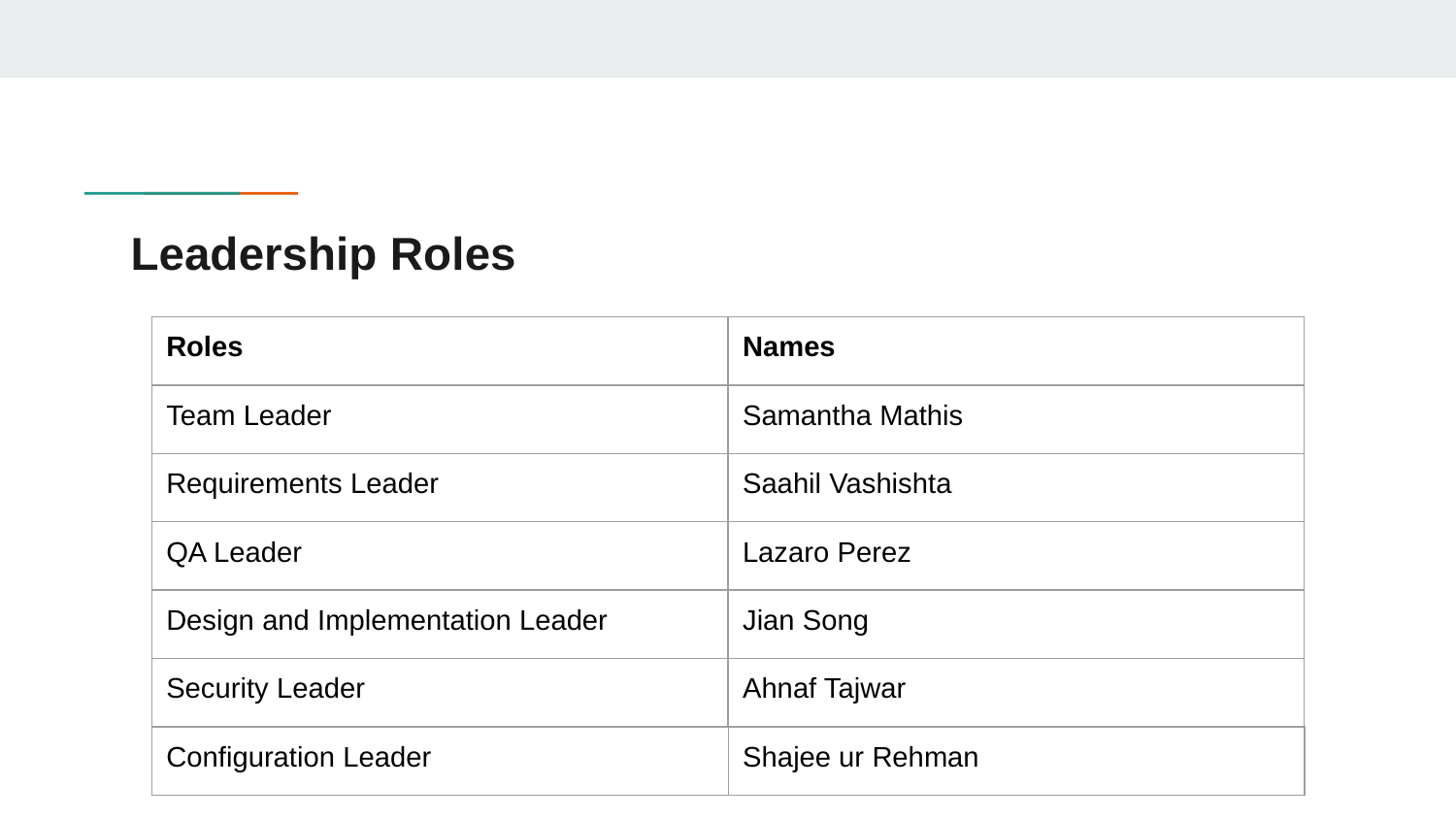

# Leadership Roles
| Roles | Names |
| --- | --- |
| Team Leader | Samantha Mathis |
| Requirements Leader | Saahil Vashishta |
| QA Leader | Lazaro Perez |
| Design and Implementation Leader | Jian Song |
| Security Leader | Ahnaf Tajwar |
| Configuration Leader | Shajee ur Rehman |
| --- | --- |